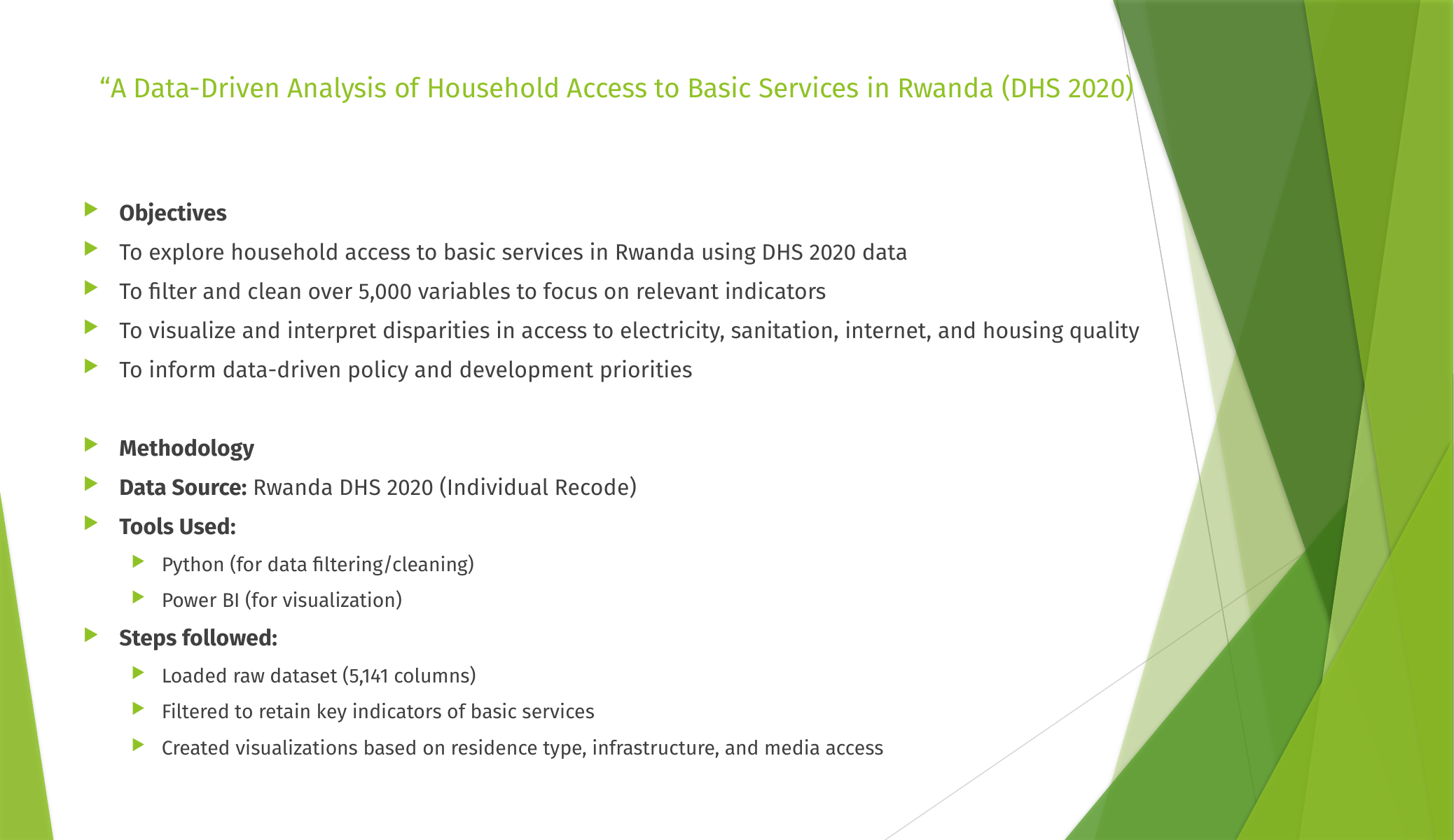

# “A Data-Driven Analysis of Household Access to Basic Services in Rwanda (DHS 2020)
Objectives
To explore household access to basic services in Rwanda using DHS 2020 data
To filter and clean over 5,000 variables to focus on relevant indicators
To visualize and interpret disparities in access to electricity, sanitation, internet, and housing quality
To inform data-driven policy and development priorities

Methodology
Data Source: Rwanda DHS 2020 (Individual Recode)
Tools Used:
Python (for data filtering/cleaning)
Power BI (for visualization)
Steps followed:
Loaded raw dataset (5,141 columns)
Filtered to retain key indicators of basic services
Created visualizations based on residence type, infrastructure, and media access